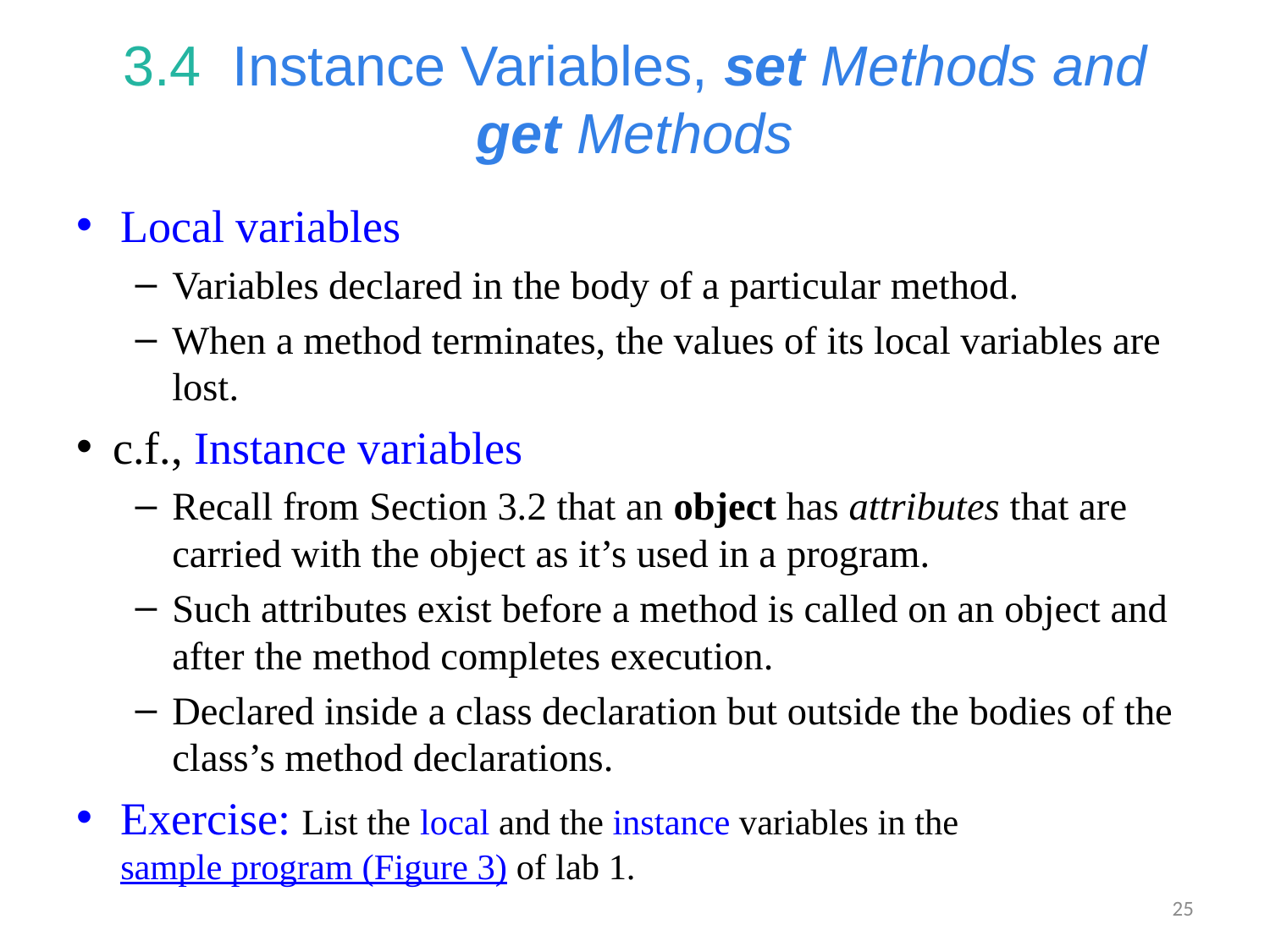

# 3.4  Instance Variables, set Methods and get Methods
Local variables
Variables declared in the body of a particular method.
When a method terminates, the values of its local variables are lost.
c.f., Instance variables
Recall from Section 3.2 that an object has attributes that are carried with the object as it’s used in a program.
Such attributes exist before a method is called on an object and after the method completes execution.
Declared inside a class declaration but outside the bodies of the class’s method declarations.
Exercise: List the local and the instance variables in the sample program (Figure 3) of lab 1.
25